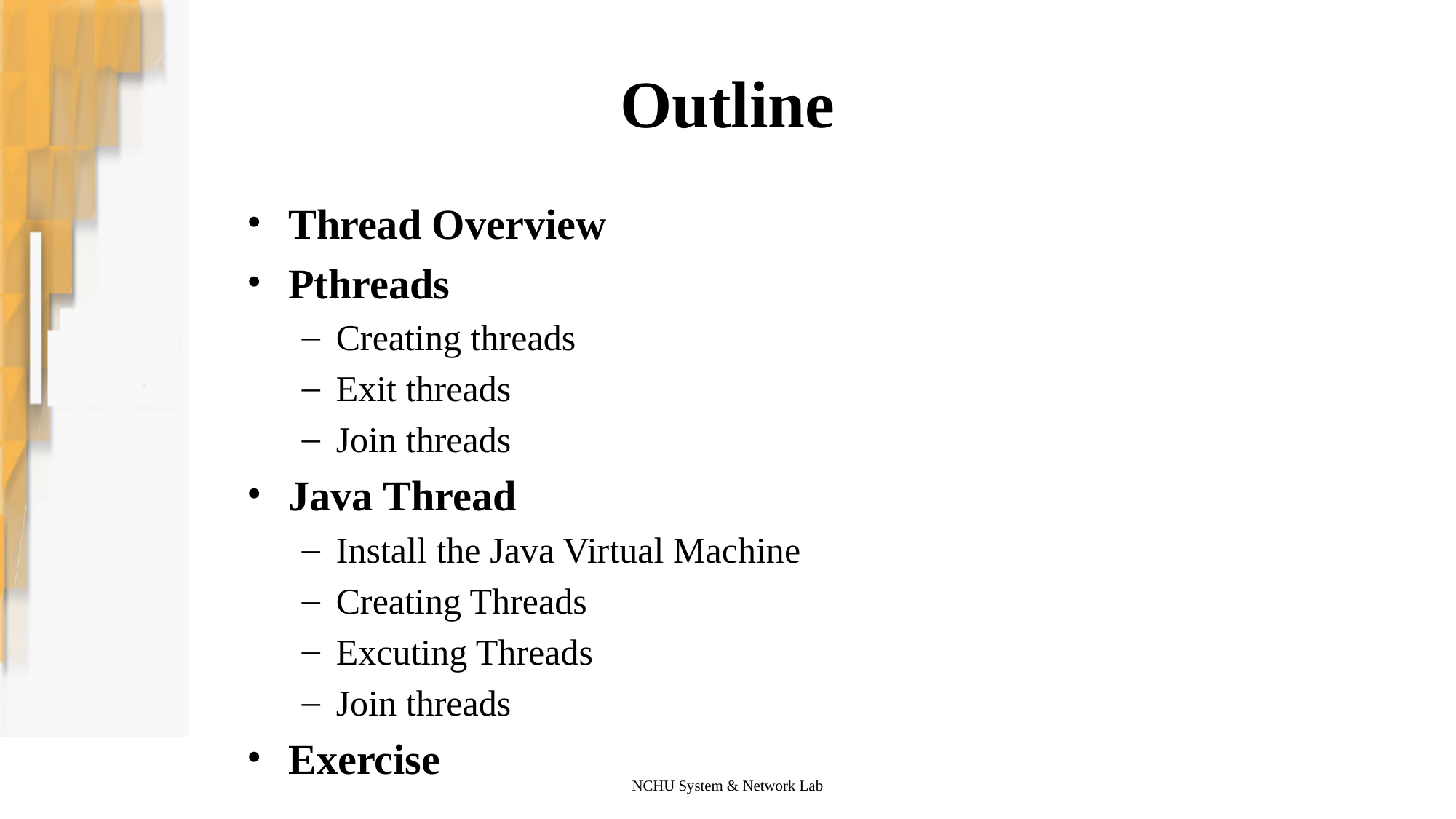

# Outline
Thread Overview
Pthreads
Creating threads
Exit threads
Join threads
Java Thread
Install the Java Virtual Machine
Creating Threads
Excuting Threads
Join threads
Exercise

NCHU System & Network Lab